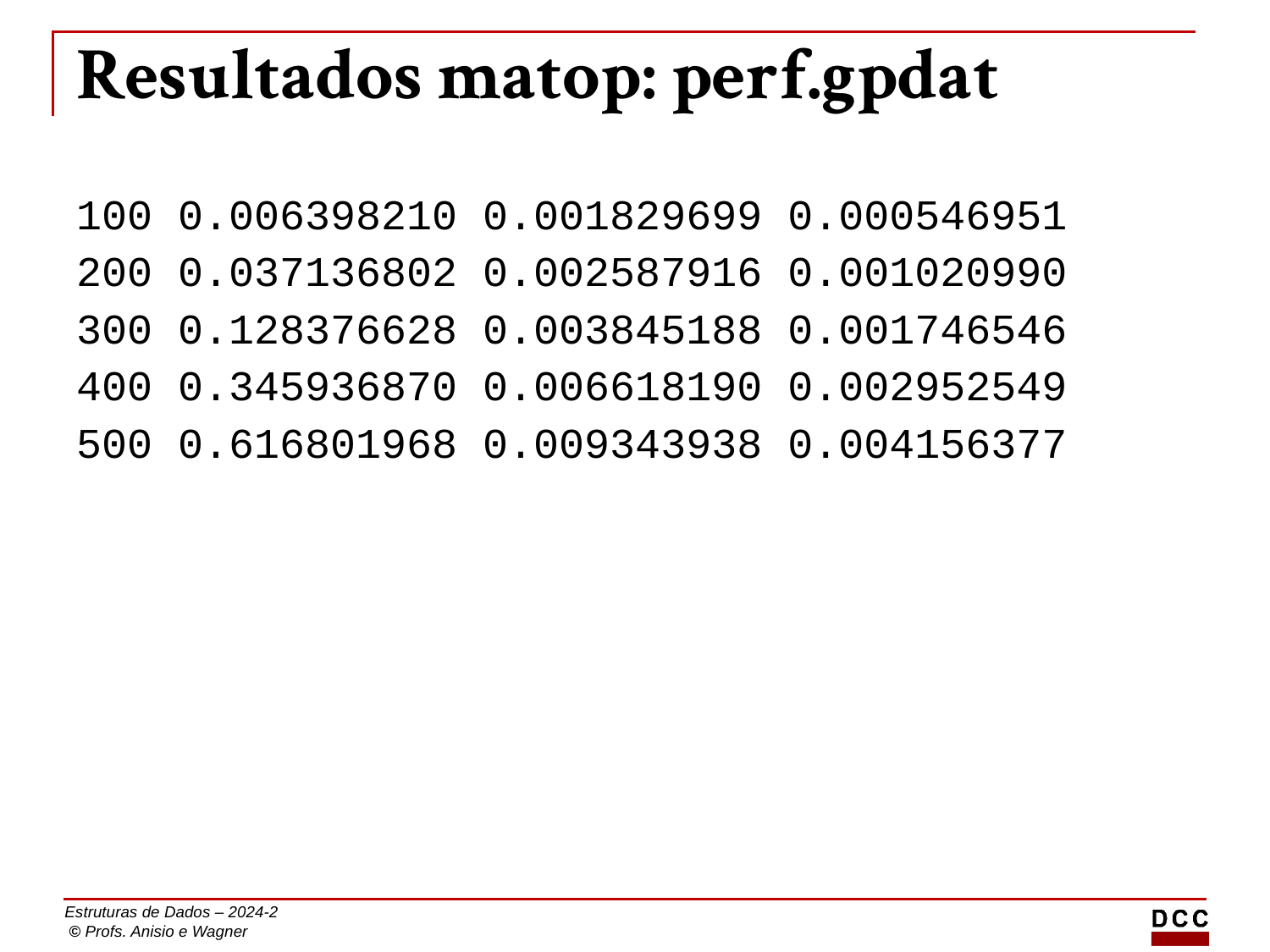

# Resultados matop: perf.gpdat

100 0.006398210 0.001829699 0.000546951
200 0.037136802 0.002587916 0.001020990
300 0.128376628 0.003845188 0.001746546
400 0.345936870 0.006618190 0.002952549
500 0.616801968 0.009343938 0.004156377